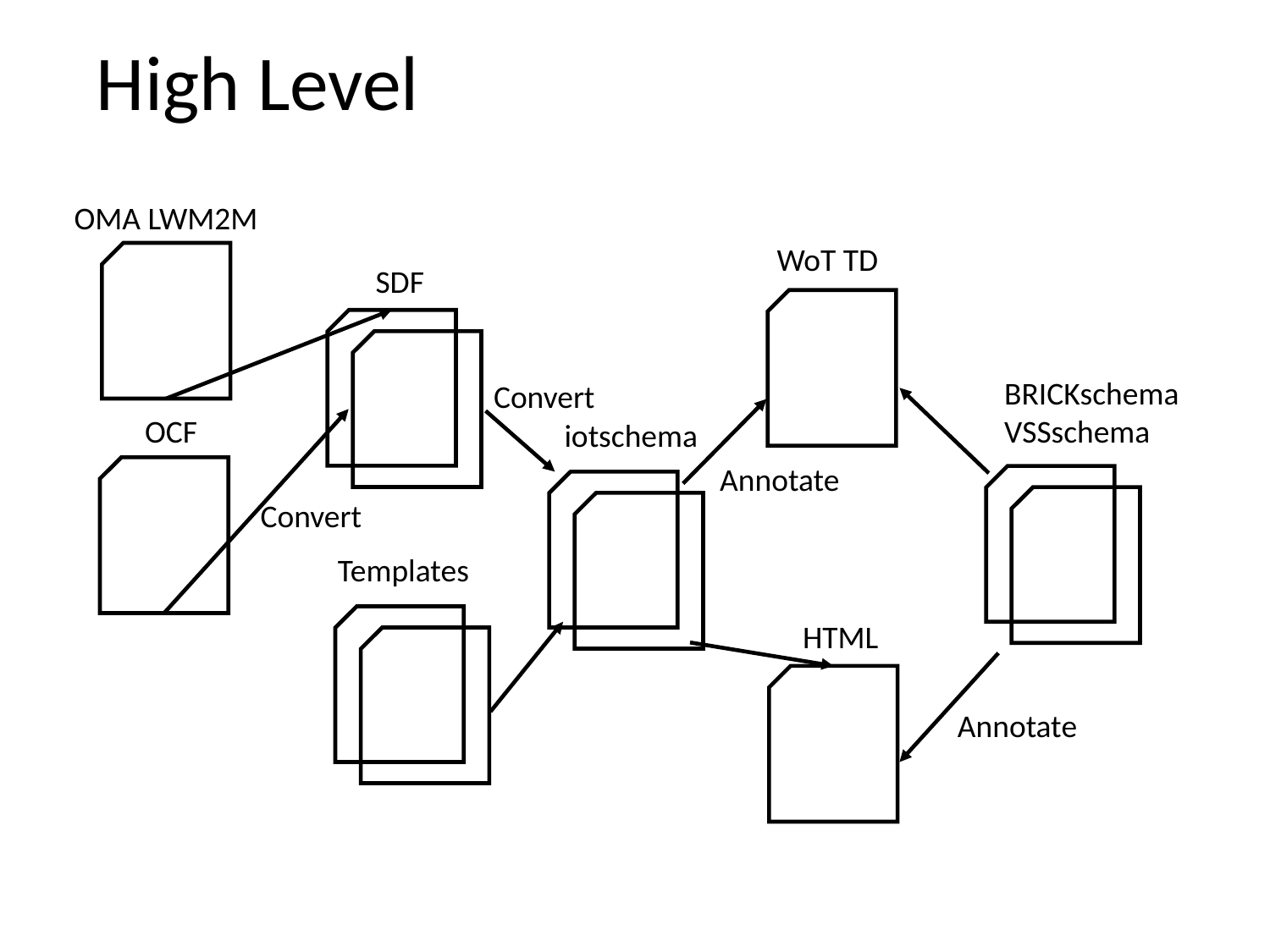

# High Level

OMA LWM2M
WoT TD

SDF

BRICKschema
VSSschema
Convert
OCF
iotschema
Annotate

Convert

Templates

HTML

Annotate